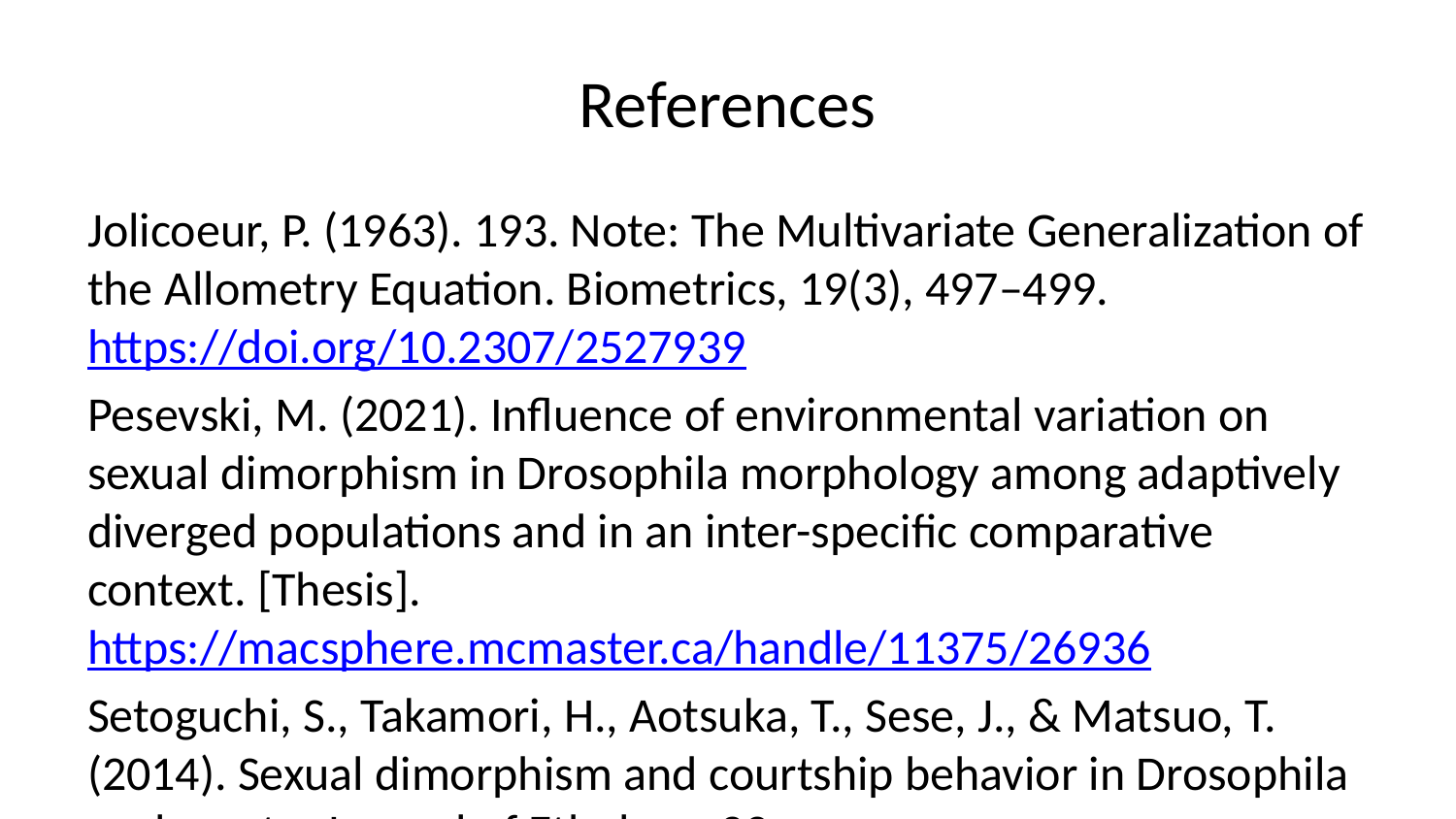

# References
Jolicoeur, P. (1963). 193. Note: The Multivariate Generalization of the Allometry Equation. Biometrics, 19(3), 497–499. https://doi.org/10.2307/2527939
Pesevski, M. (2021). Influence of environmental variation on sexual dimorphism in Drosophila morphology among adaptively diverged populations and in an inter-specific comparative context. [Thesis]. https://macsphere.mcmaster.ca/handle/11375/26936
Setoguchi, S., Takamori, H., Aotsuka, T., Sese, J., & Matsuo, T. (2014). Sexual dimorphism and courtship behavior in Drosophila prolongata. Journal of Ethology, 32. https://doi.org/10.1007/s10164-014-0399-z\